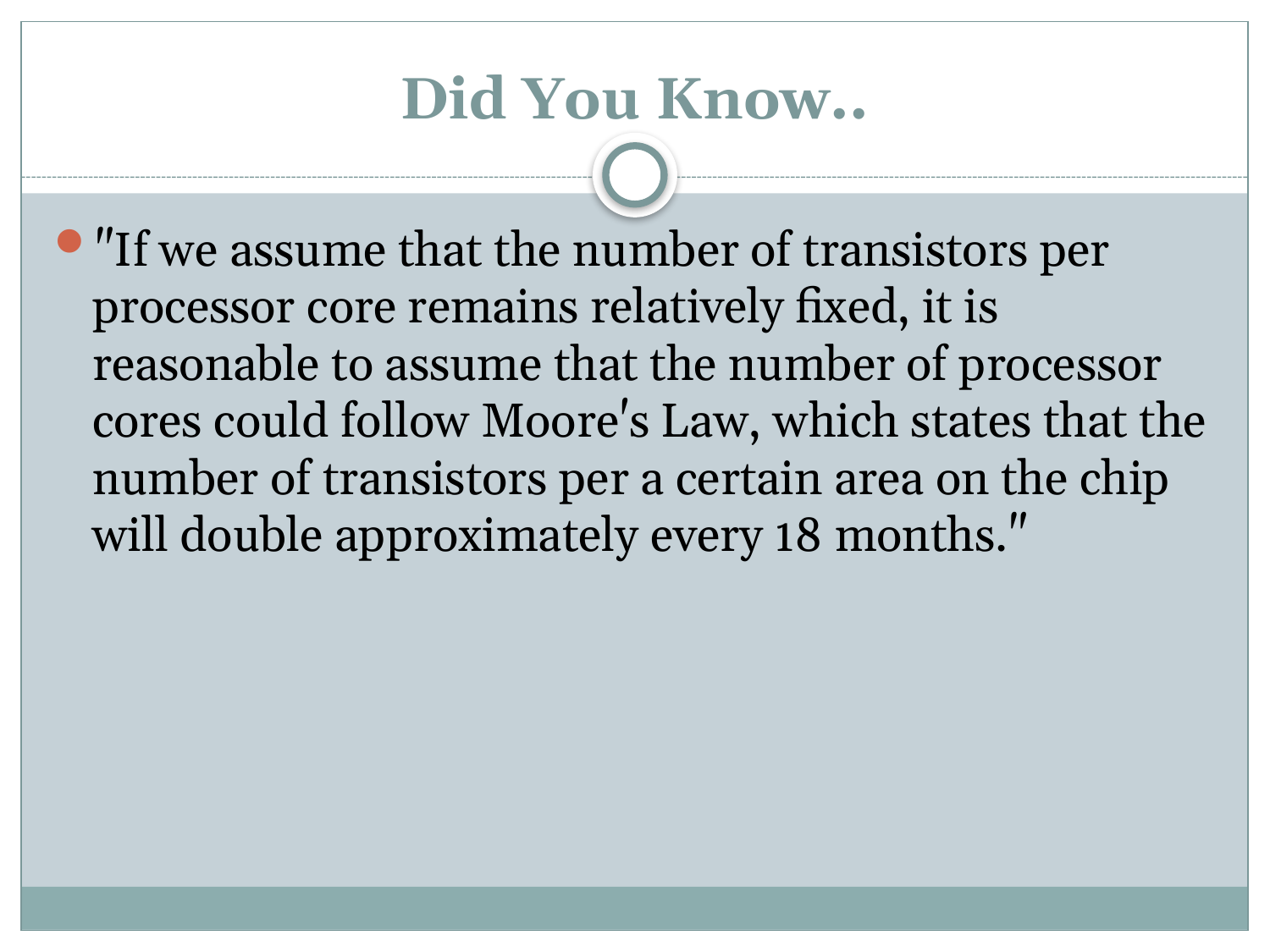

# Did You Know..
"If we assume that the number of transistors per processor core remains relatively fixed, it is reasonable to assume that the number of processor cores could follow Moore's Law, which states that the number of transistors per a certain area on the chip will double approximately every 18 months."